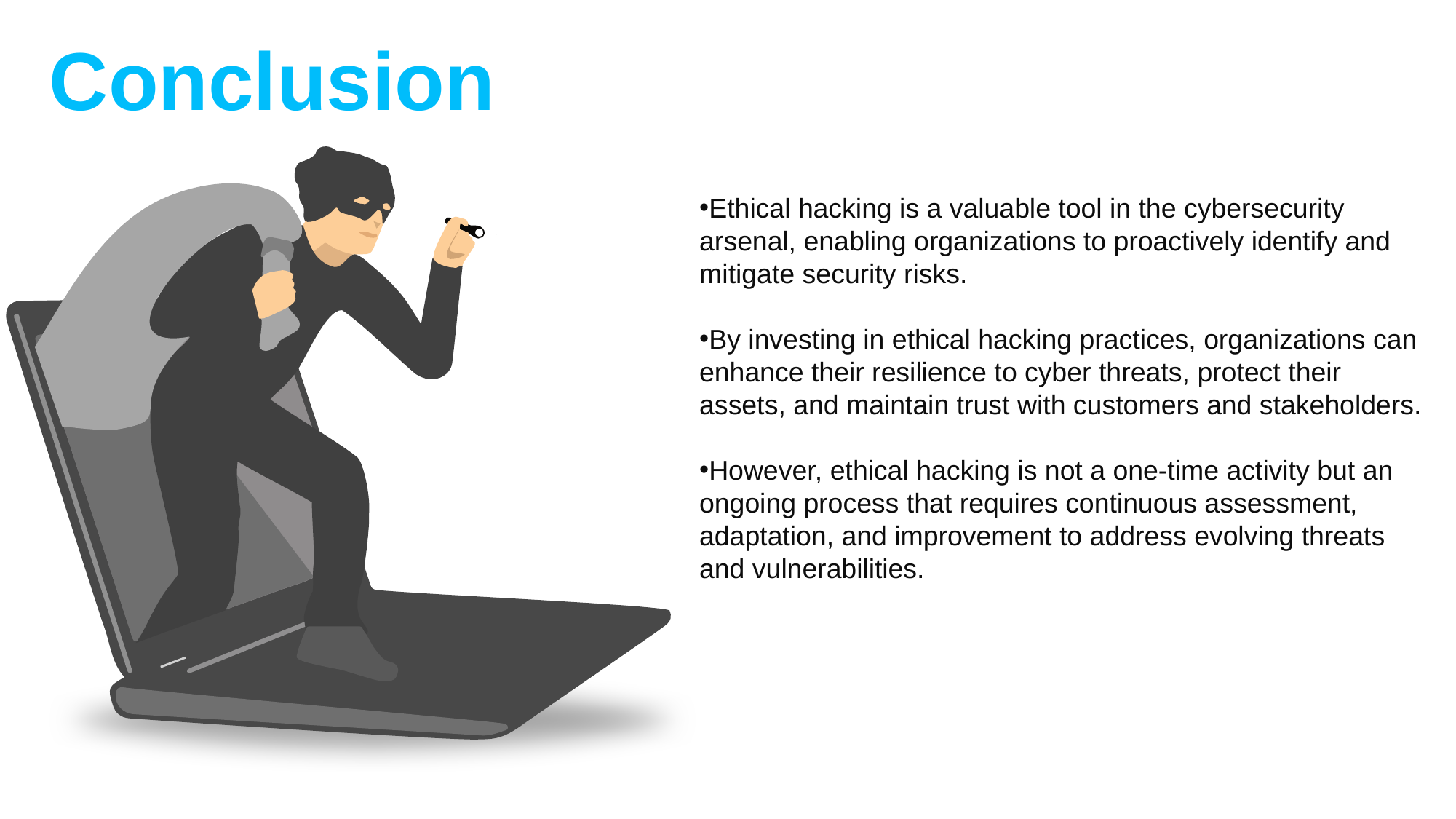

Conclusion

Ethical hacking is a valuable tool in the cybersecurity arsenal, enabling organizations to proactively identify and mitigate security risks.

By investing in ethical hacking practices, organizations can enhance their resilience to cyber threats, protect their assets, and maintain trust with customers and stakeholders.

However, ethical hacking is not a one-time activity but an ongoing process that requires continuous assessment, adaptation, and improvement to address evolving threats and vulnerabilities.